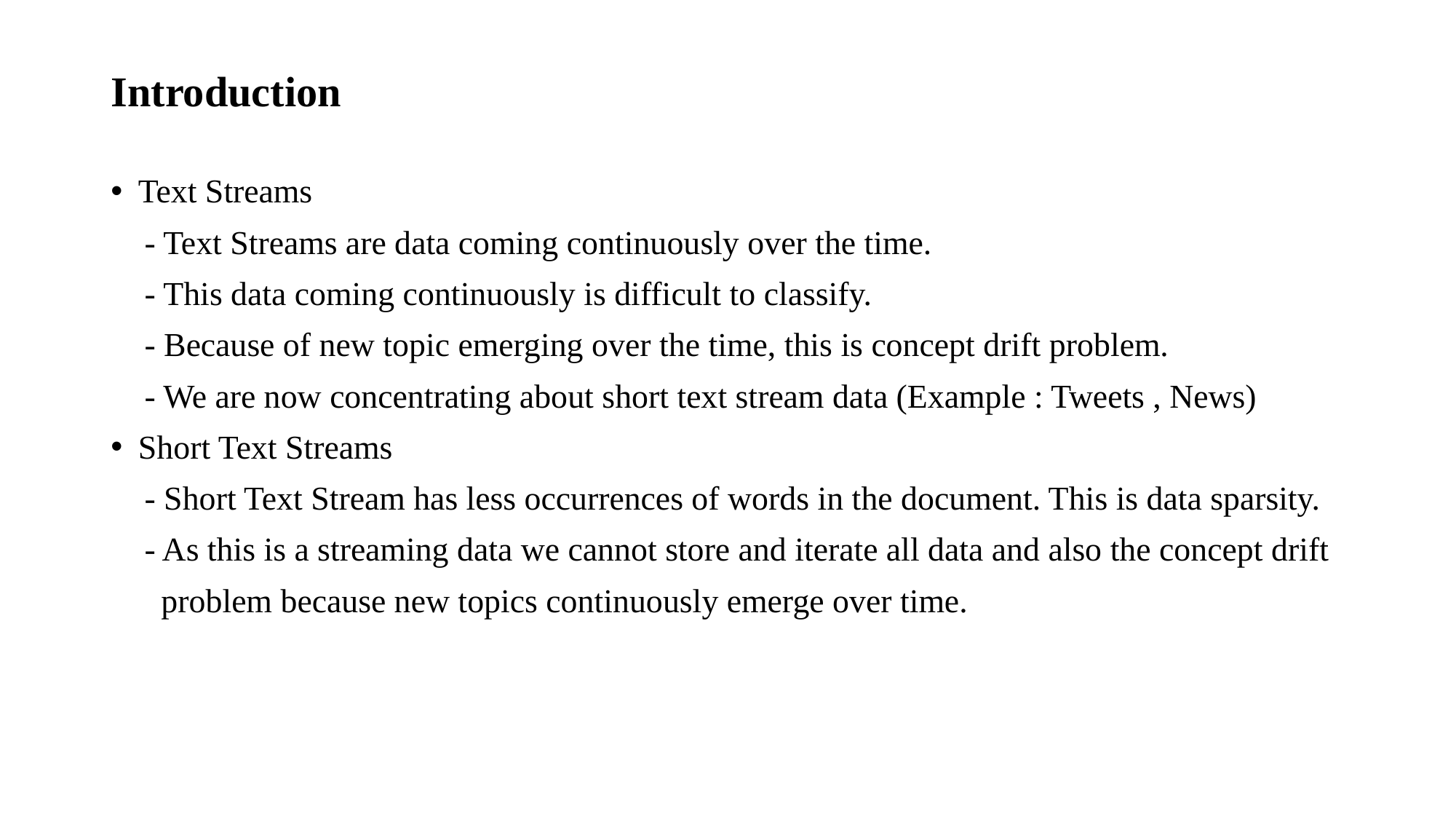

# Introduction
Text Streams
    - Text Streams are data coming continuously over the time.
    - This data coming continuously is difficult to classify.
    - Because of new topic emerging over the time, this is concept drift problem.
    - We are now concentrating about short text stream data (Example : Tweets , News)
Short Text Streams
    - Short Text Stream has less occurrences of words in the document. This is data sparsity.
    - As this is a streaming data we cannot store and iterate all data and also the concept drift
      problem because new topics continuously emerge over time.